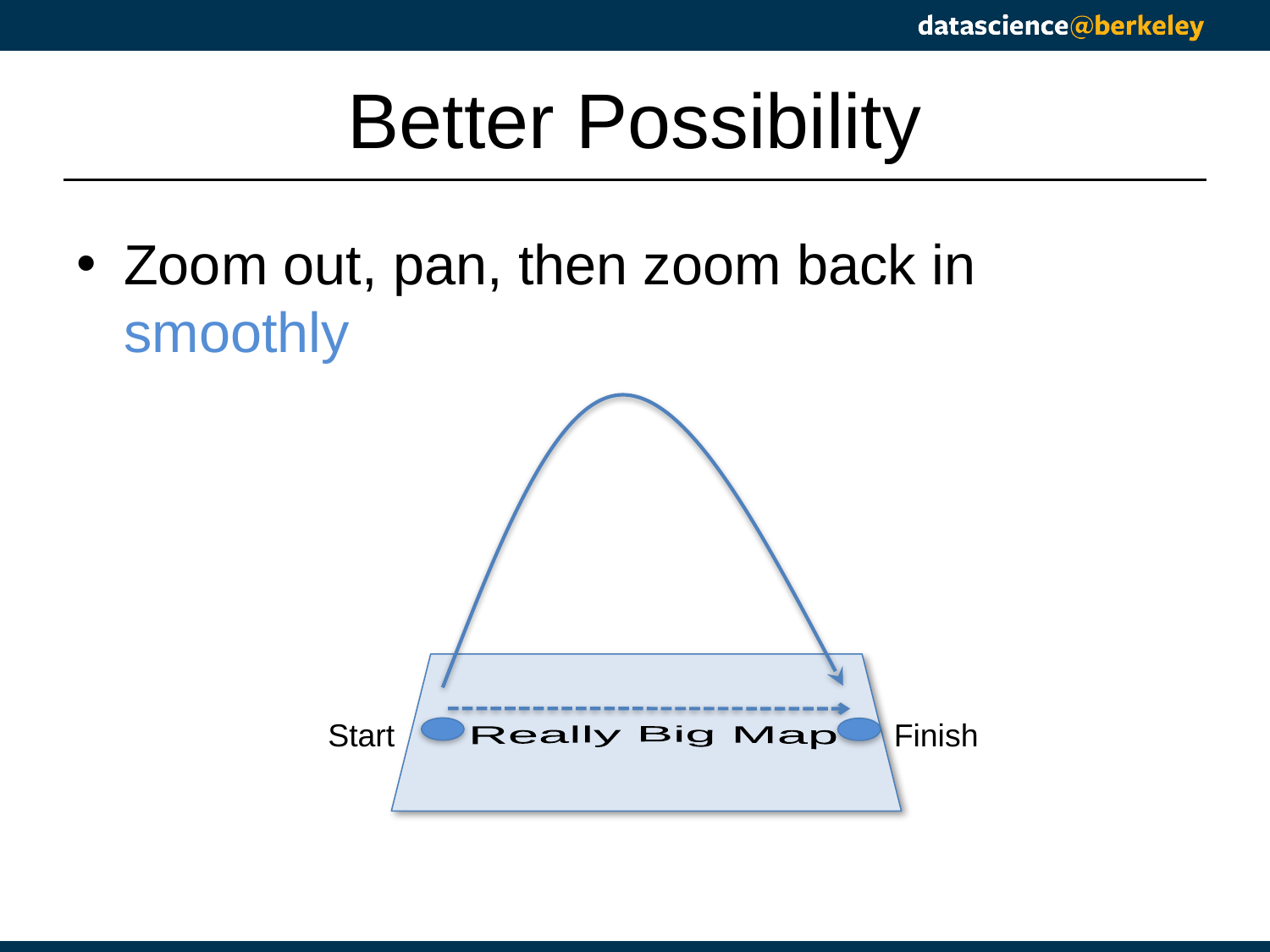

# Better Possibility
Zoom out, pan, then zoom back in smoothly

Start
Finish

Really Big Map